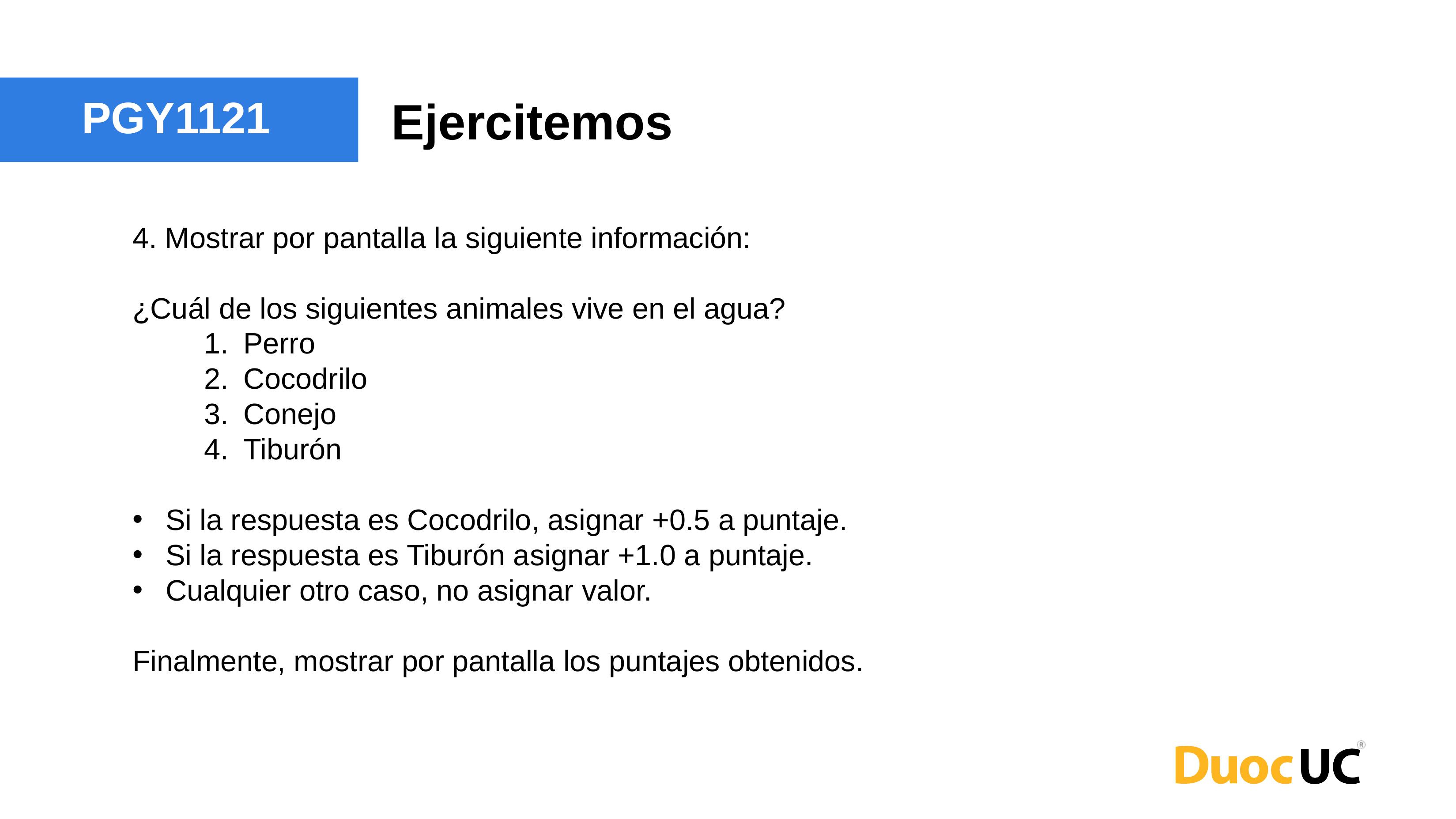

PGY1121
Ejercitemos
4. Mostrar por pantalla la siguiente información:

¿Cuál de los siguientes animales vive en el agua?
Perro
Cocodrilo
Conejo
Tiburón

Si la respuesta es Cocodrilo, asignar +0.5 a puntaje.
Si la respuesta es Tiburón asignar +1.0 a puntaje.
Cualquier otro caso, no asignar valor.

Finalmente, mostrar por pantalla los puntajes obtenidos.